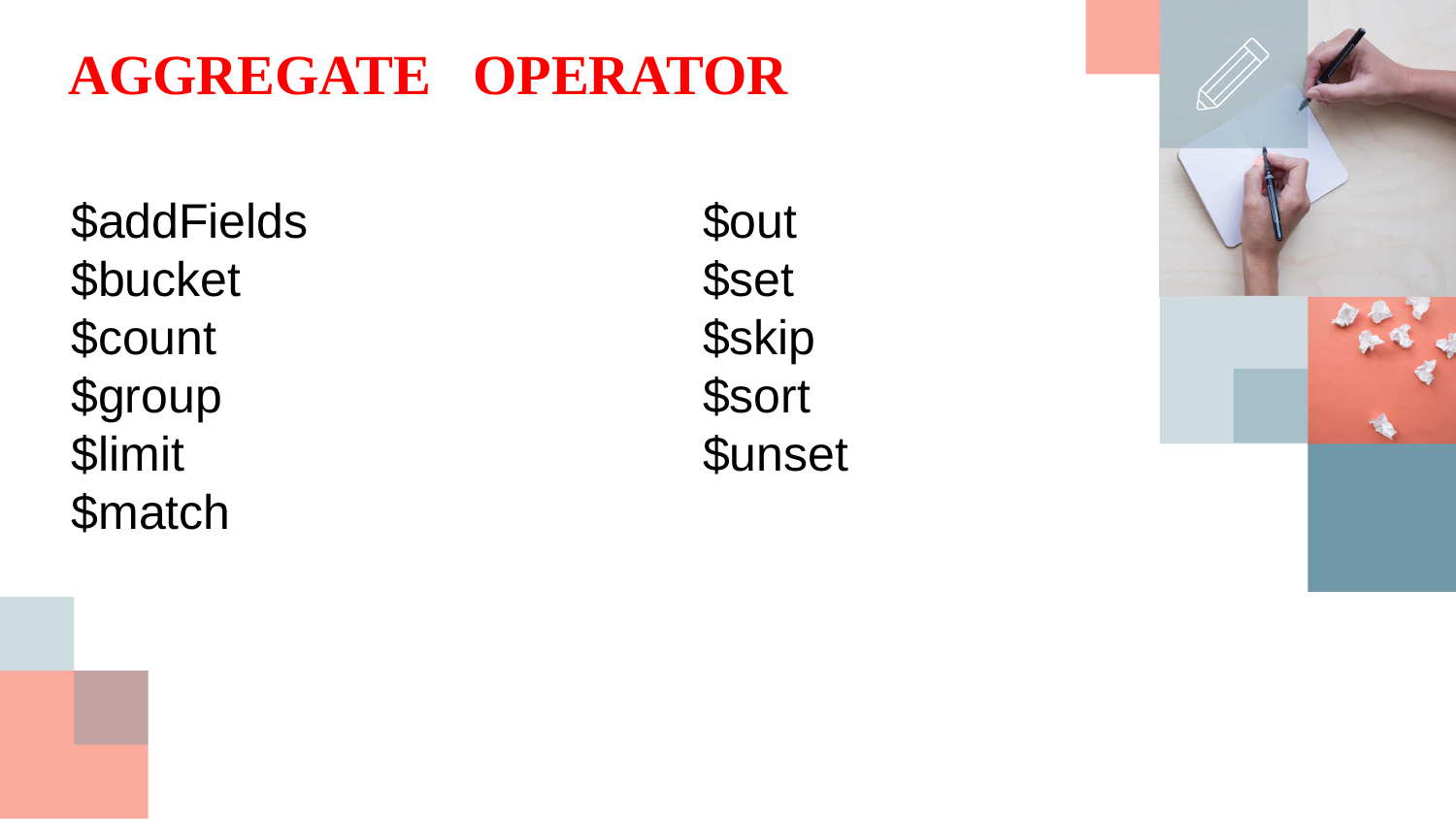

AGGREGATE   OPERATOR

$addFields
$bucket
$count
$group
$limit
$match

$out
$set
$skip
$sort
$unset